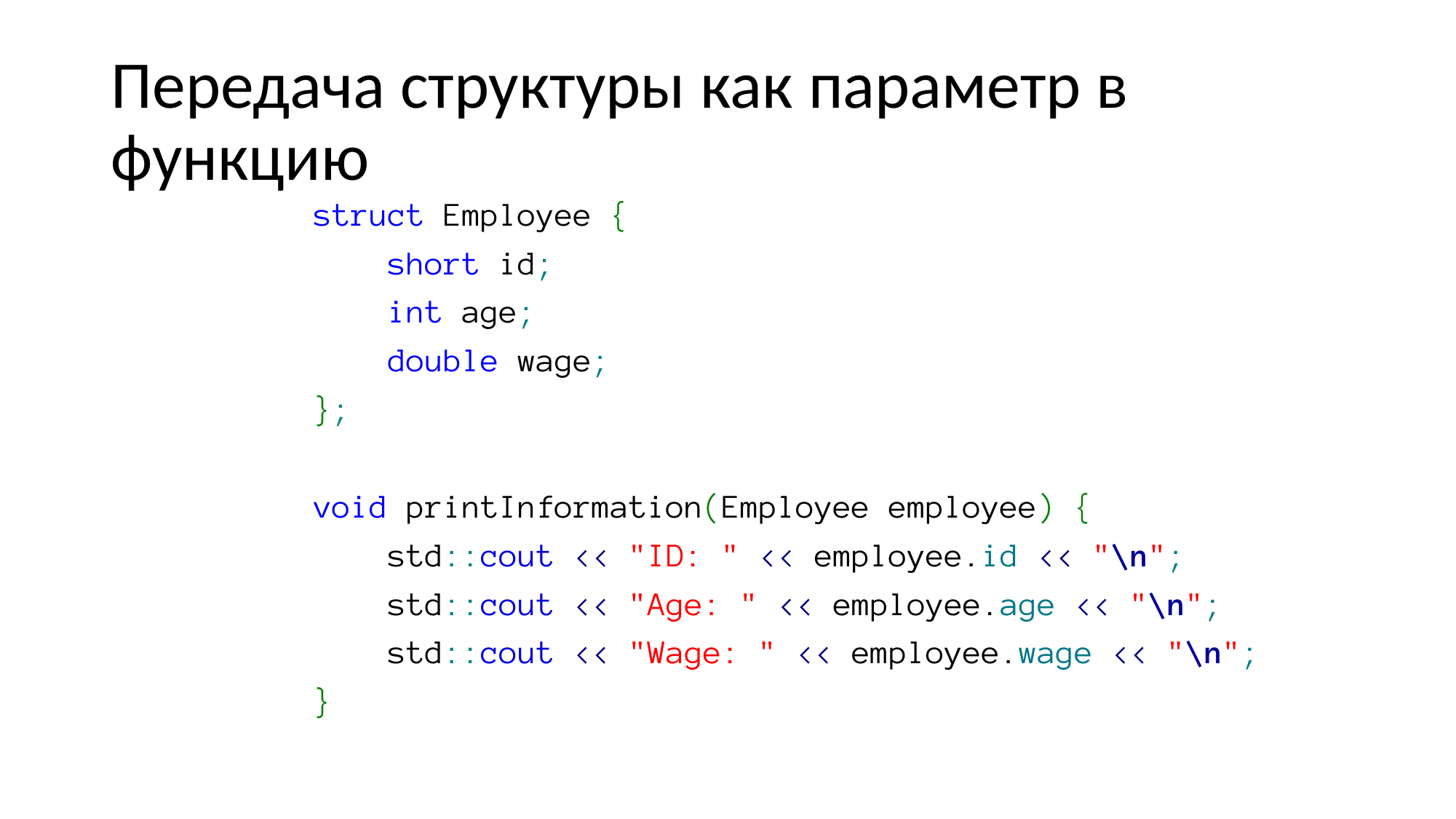

# Передача структуры как параметр в функцию
struct Employee {
    short id;
    int age;
    double wage;
};

void printInformation(Employee employee) {
    std::cout << "ID: " << employee.id << "\n";
    std::cout << "Age: " << employee.age << "\n";
    std::cout << "Wage: " << employee.wage << "\n";
}